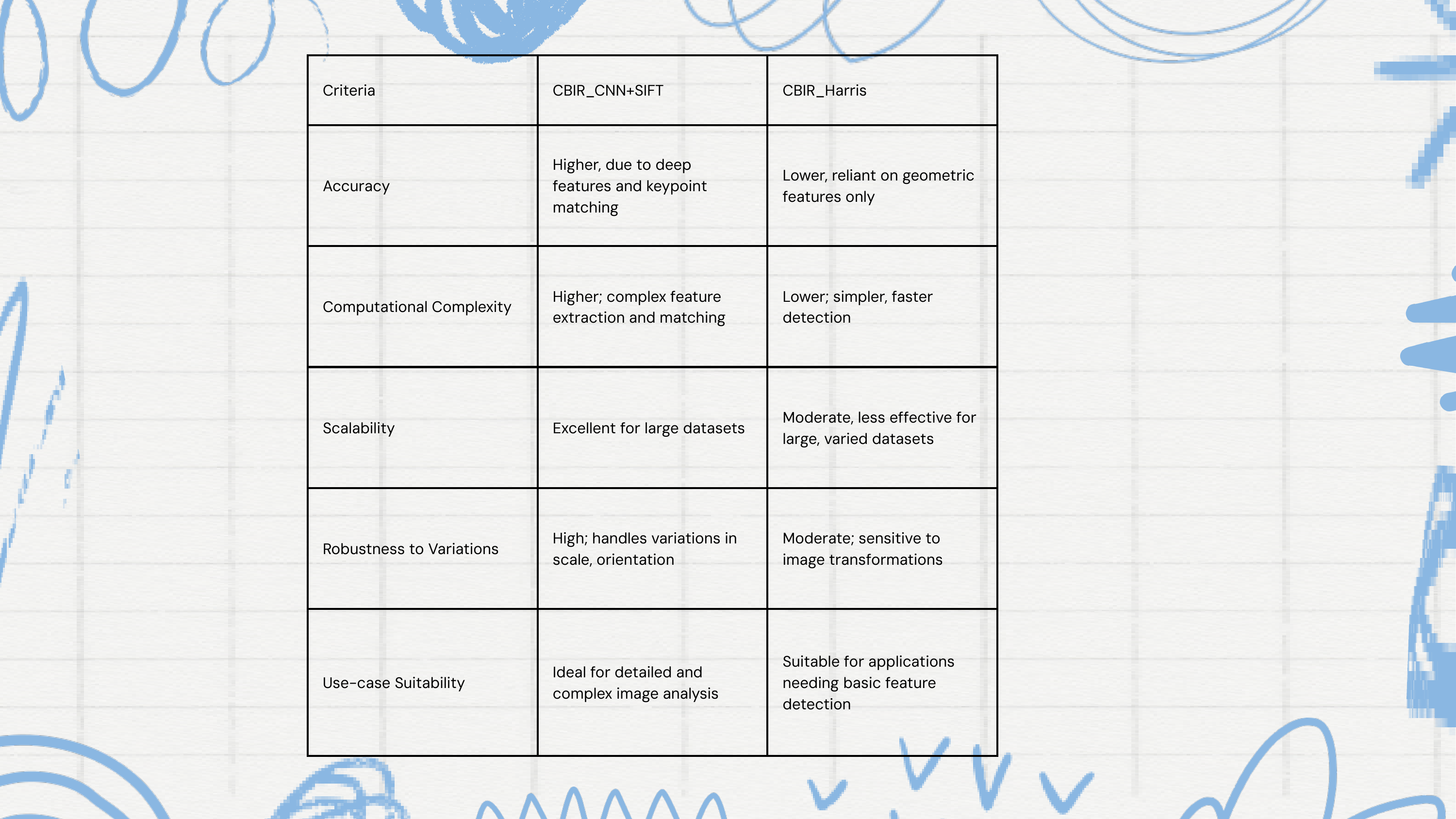

| Criteria | CBIR\_CNN+SIFT | CBIR\_Harris |
| --- | --- | --- |
| Accuracy | Higher, due to deep features and keypoint matching | Lower, reliant on geometric features only |
| Computational Complexity | Higher; complex feature extraction and matching | Lower; simpler, faster detection |
| Scalability | Excellent for large datasets | Moderate, less effective for large, varied datasets |
| Robustness to Variations | High; handles variations in scale, orientation | Moderate; sensitive to image transformations |
| Use-case Suitability | Ideal for detailed and complex image analysis | Suitable for applications needing basic feature detection |